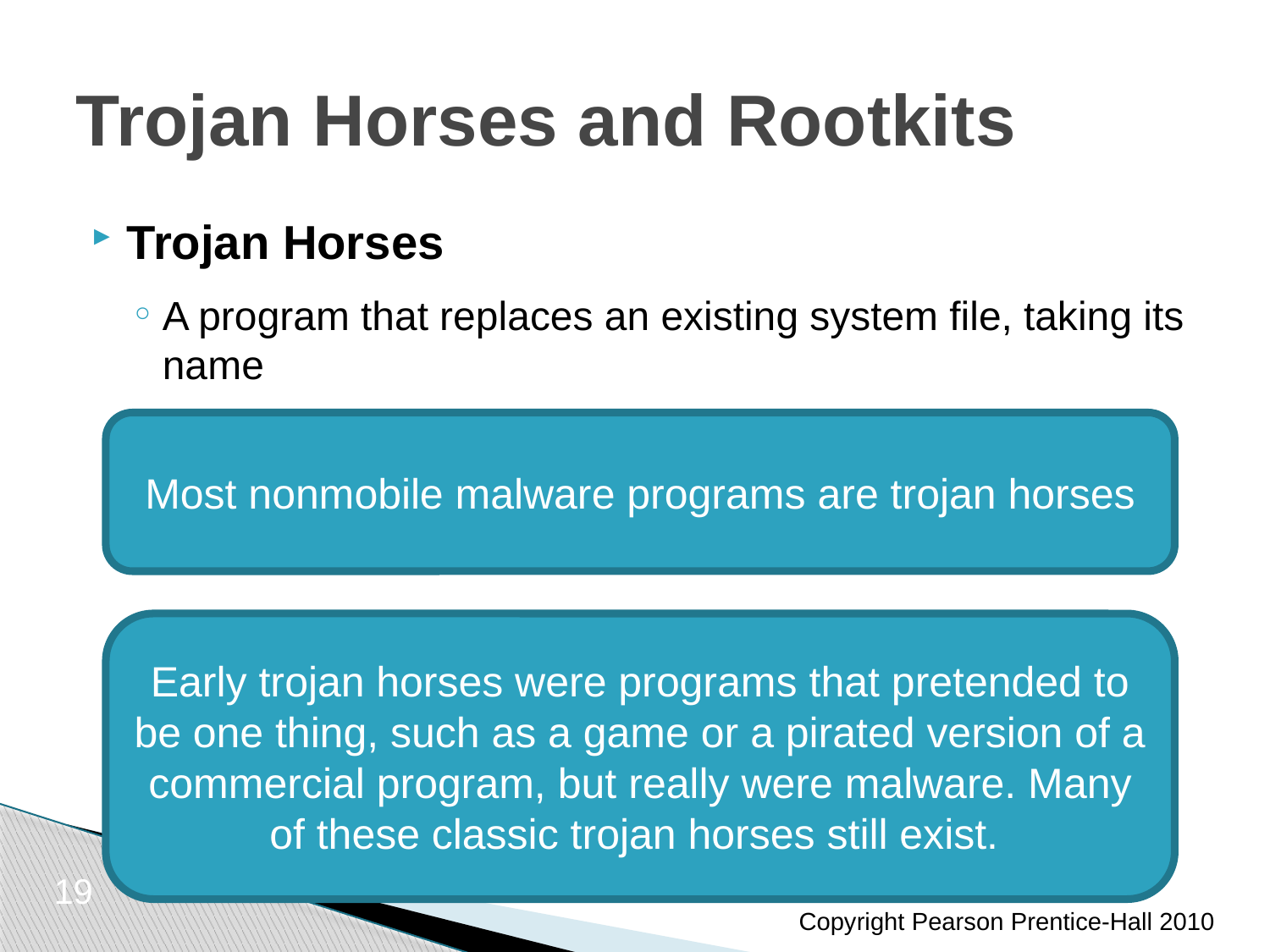

# Trojan Horses and Rootkits
Trojan Horses
A program that replaces an existing system file, taking its name

Most nonmobile malware programs are trojan horses
Early trojan horses were programs that pretended to be one thing, such as a game or a pirated version of a commercial program, but really were malware. Many of these classic trojan horses still exist.
19
Copyright Pearson Prentice-Hall 2010